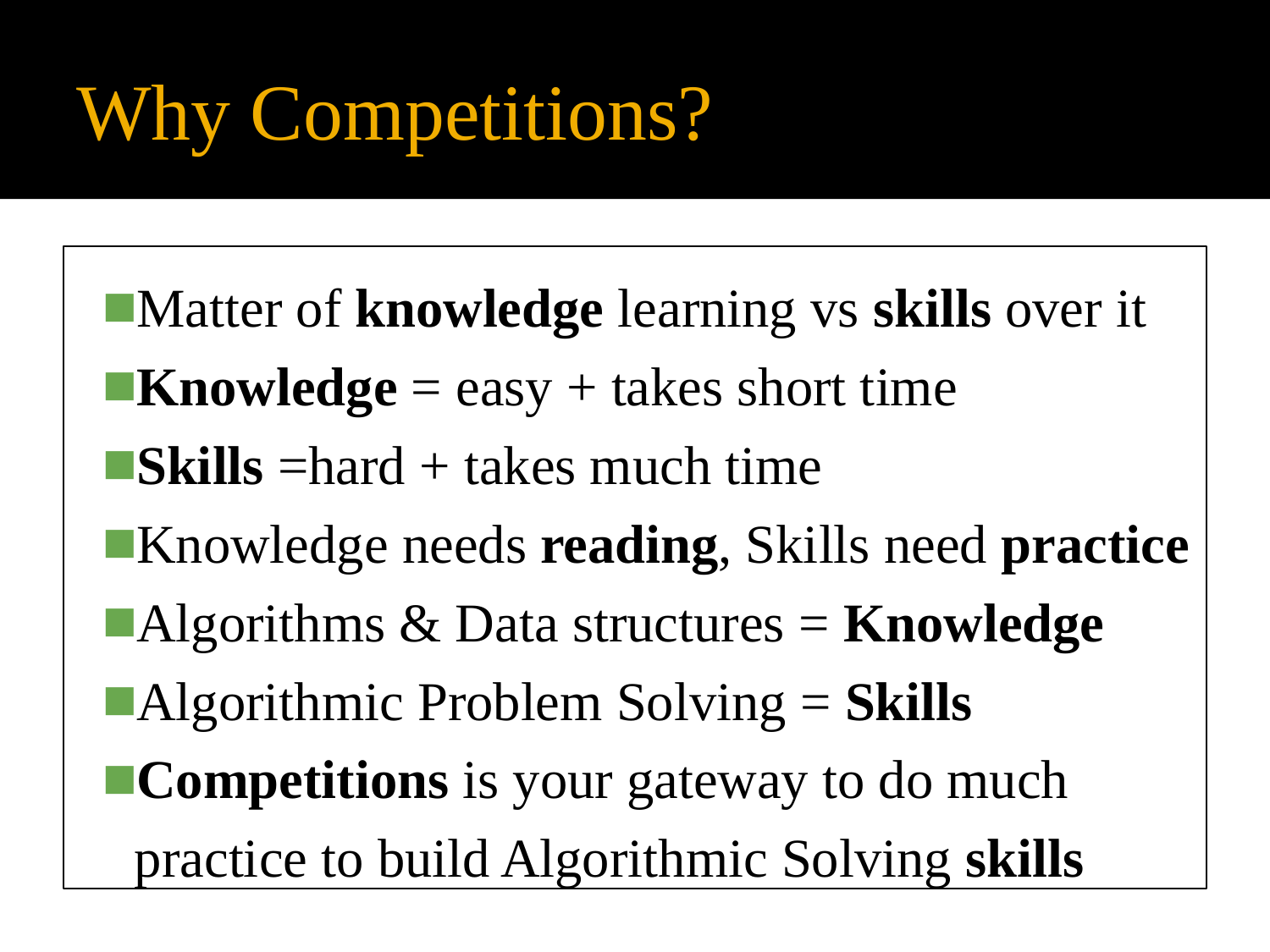

# Why Competitions?
Matter of knowledge learning vs skills over it
Knowledge = easy + takes short time
Skills =hard + takes much time
Knowledge needs reading, Skills need practice
Algorithms & Data structures = Knowledge
Algorithmic Problem Solving = Skills
Competitions is your gateway to do much practice to build Algorithmic Solving skills